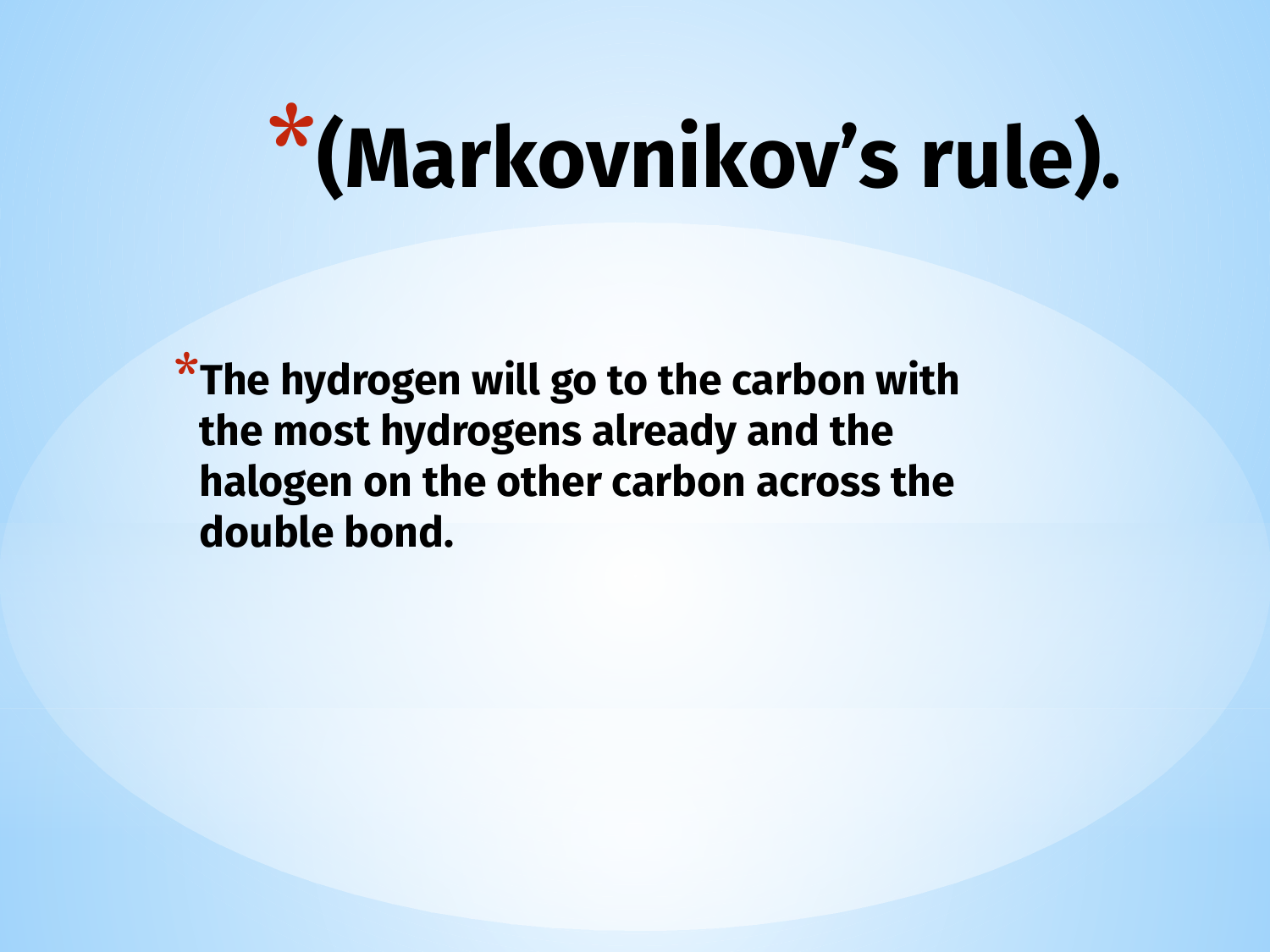

# (Markovnikov’s rule).
The hydrogen will go to the carbon with the most hydrogens already and the halogen on the other carbon across the double bond.